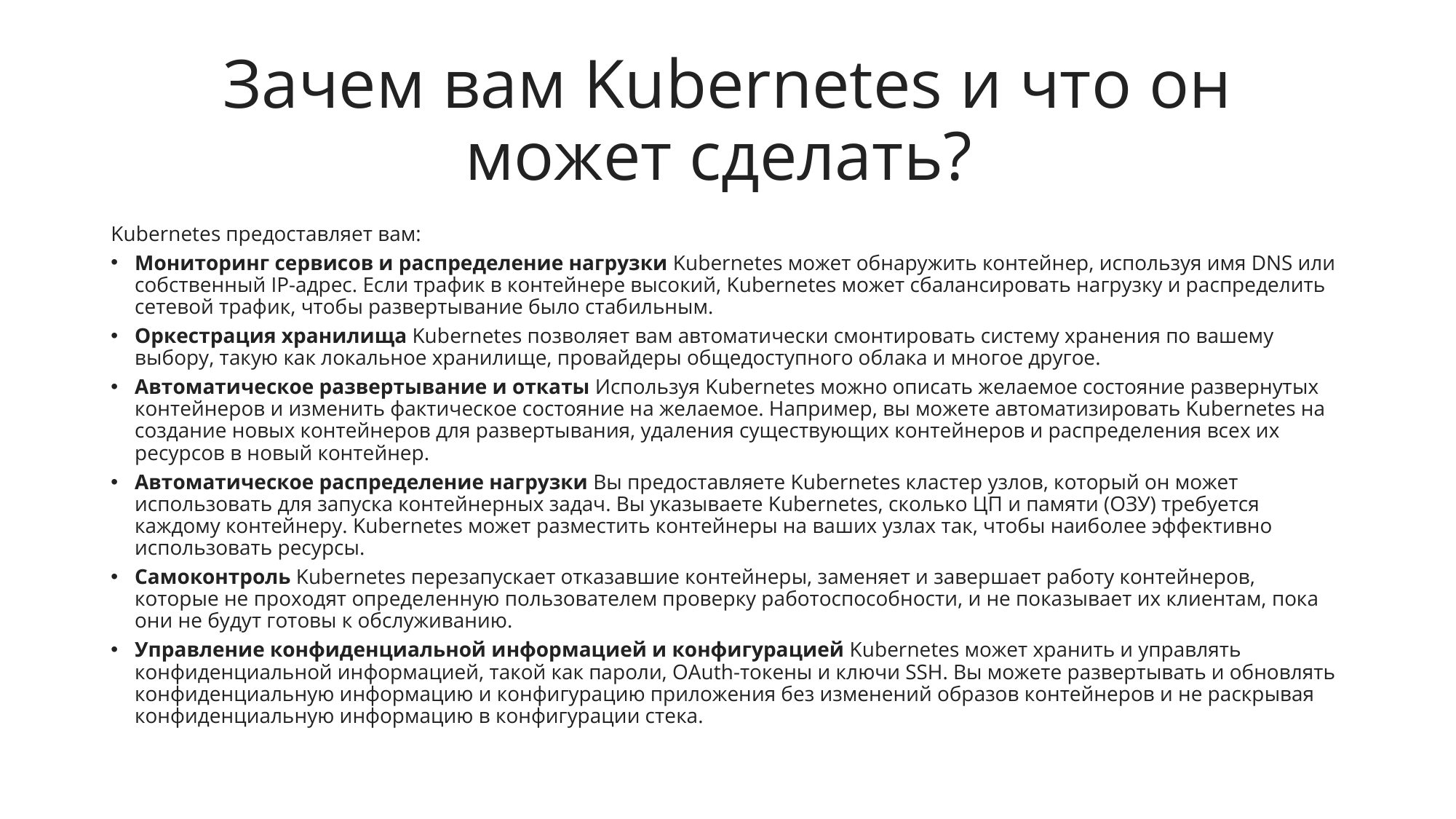

# Зачем вам Kubernetes и что он может сделать?
Kubernetes предоставляет вам:
Мониторинг сервисов и распределение нагрузки Kubernetes может обнаружить контейнер, используя имя DNS или собственный IP-адрес. Если трафик в контейнере высокий, Kubernetes может сбалансировать нагрузку и распределить сетевой трафик, чтобы развертывание было стабильным.
Оркестрация хранилища Kubernetes позволяет вам автоматически смонтировать систему хранения по вашему выбору, такую как локальное хранилище, провайдеры общедоступного облака и многое другое.
Автоматическое развертывание и откаты Используя Kubernetes можно описать желаемое состояние развернутых контейнеров и изменить фактическое состояние на желаемое. Например, вы можете автоматизировать Kubernetes на создание новых контейнеров для развертывания, удаления существующих контейнеров и распределения всех их ресурсов в новый контейнер.
Автоматическое распределение нагрузки Вы предоставляете Kubernetes кластер узлов, который он может использовать для запуска контейнерных задач. Вы указываете Kubernetes, сколько ЦП и памяти (ОЗУ) требуется каждому контейнеру. Kubernetes может разместить контейнеры на ваших узлах так, чтобы наиболее эффективно использовать ресурсы.
Самоконтроль Kubernetes перезапускает отказавшие контейнеры, заменяет и завершает работу контейнеров, которые не проходят определенную пользователем проверку работоспособности, и не показывает их клиентам, пока они не будут готовы к обслуживанию.
Управление конфиденциальной информацией и конфигурацией Kubernetes может хранить и управлять конфиденциальной информацией, такой как пароли, OAuth-токены и ключи SSH. Вы можете развертывать и обновлять конфиденциальную информацию и конфигурацию приложения без изменений образов контейнеров и не раскрывая конфиденциальную информацию в конфигурации стека.